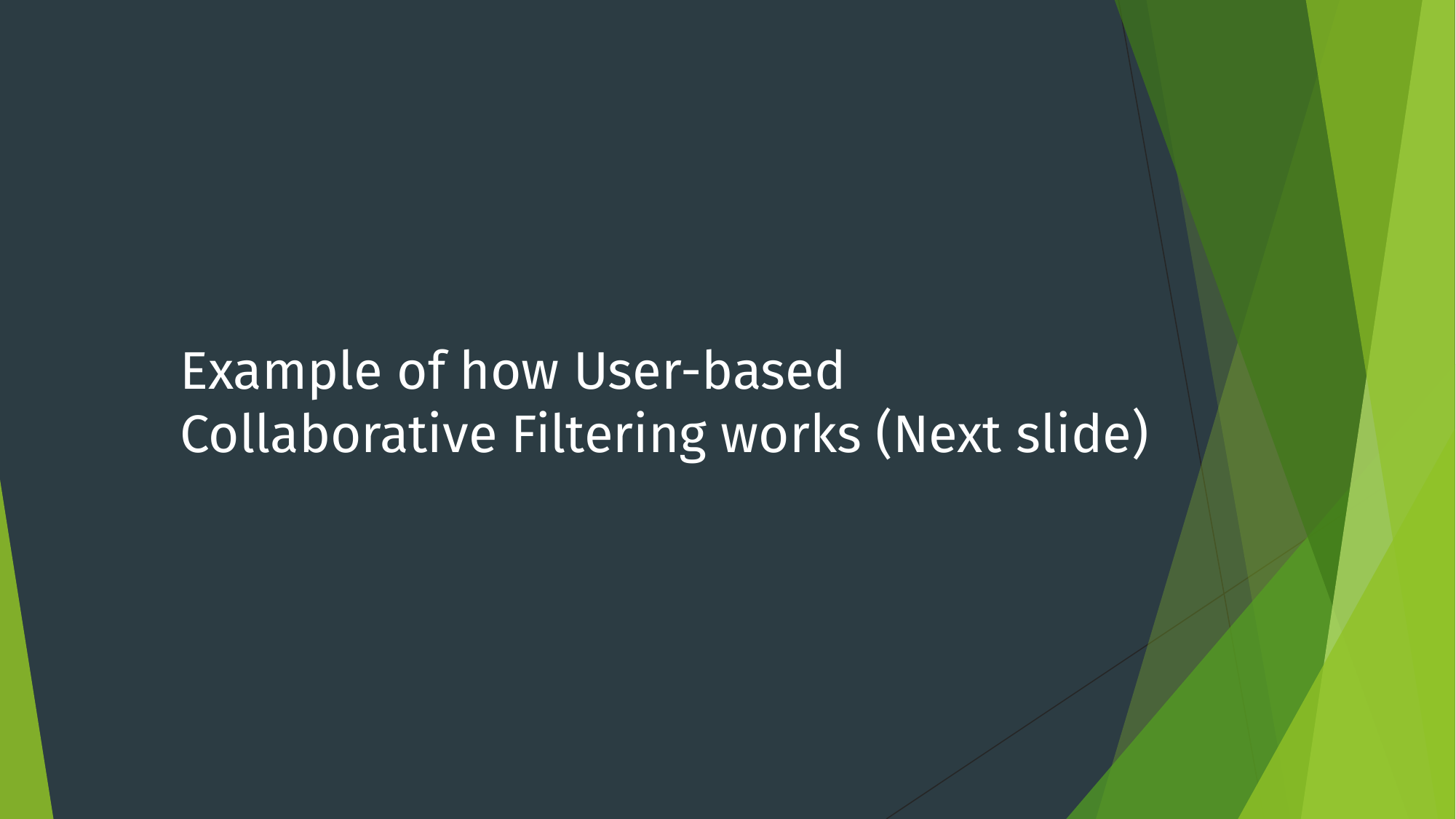

# Example of how User-based Collaborative Filtering works (Next slide)